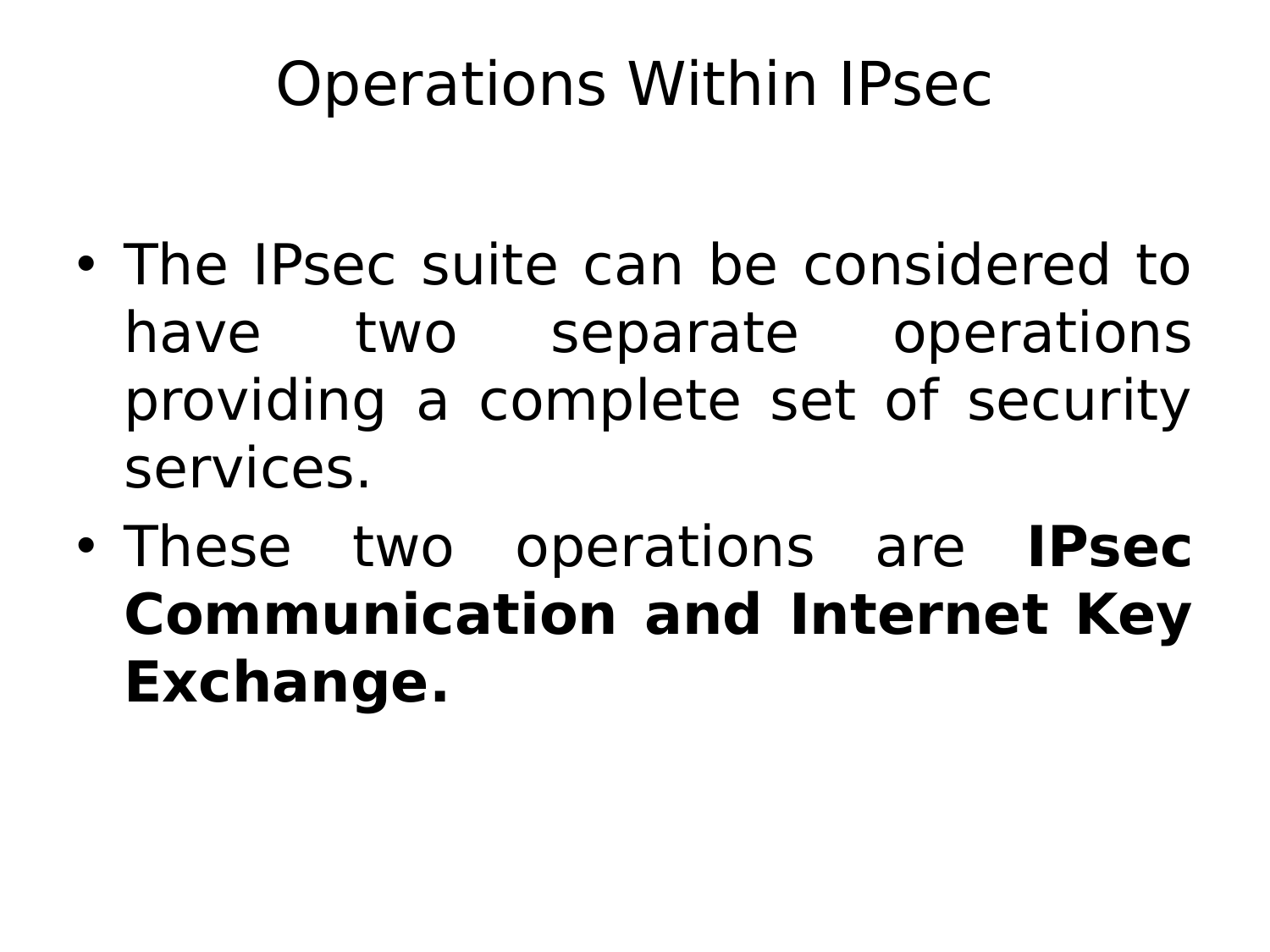

# Operations Within IPsec
The IPsec suite can be considered to have two separate operations providing a complete set of security services.
These two operations are IPsec Communication and Internet Key Exchange.